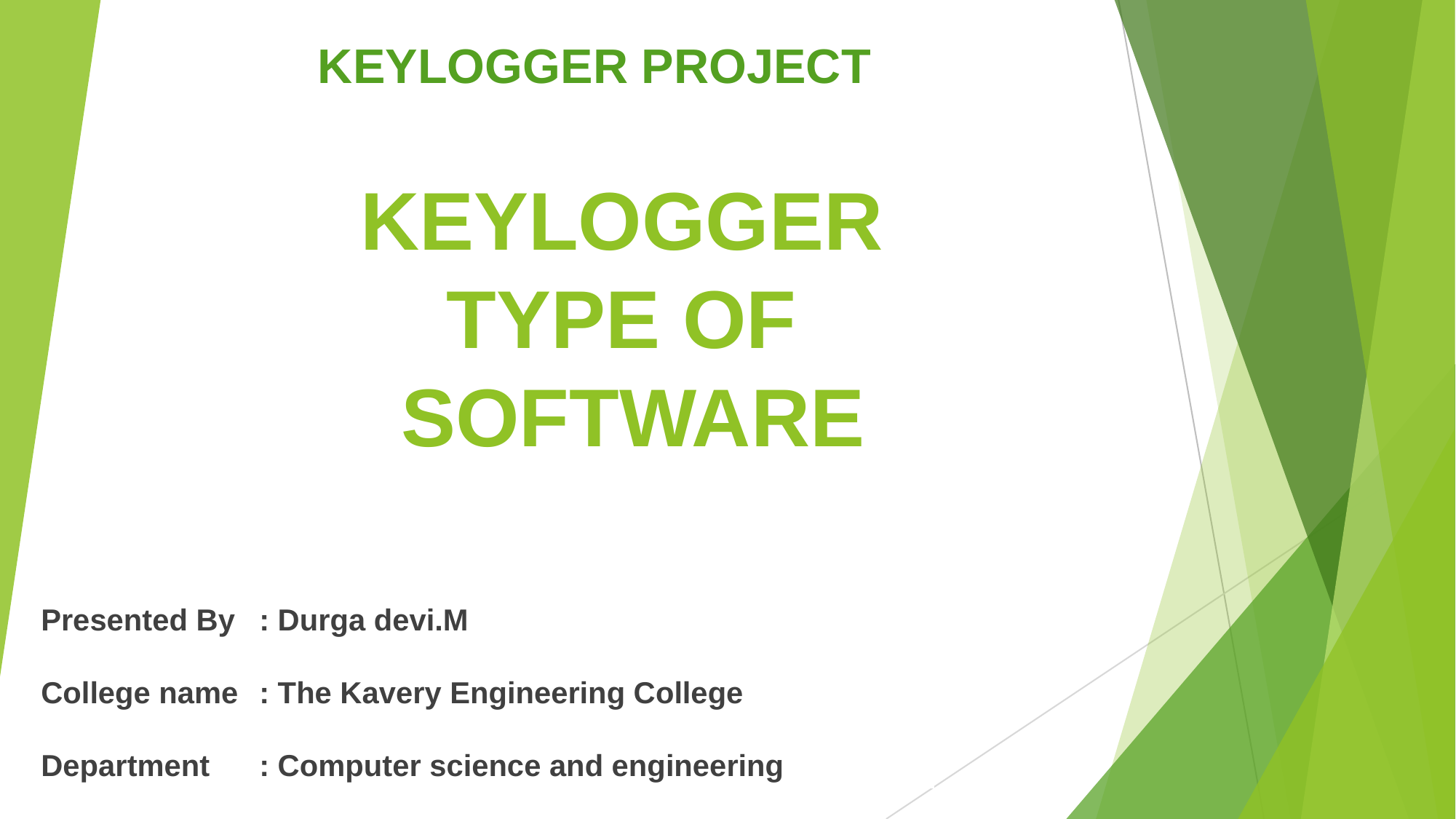

KEYLOGGER PROJECT
# KEYLOGGER TYPE OF SOFTWARE

Presented By	: Durga devi.M

College name	: The Kavery Engineering College

Department	: Computer science and engineering